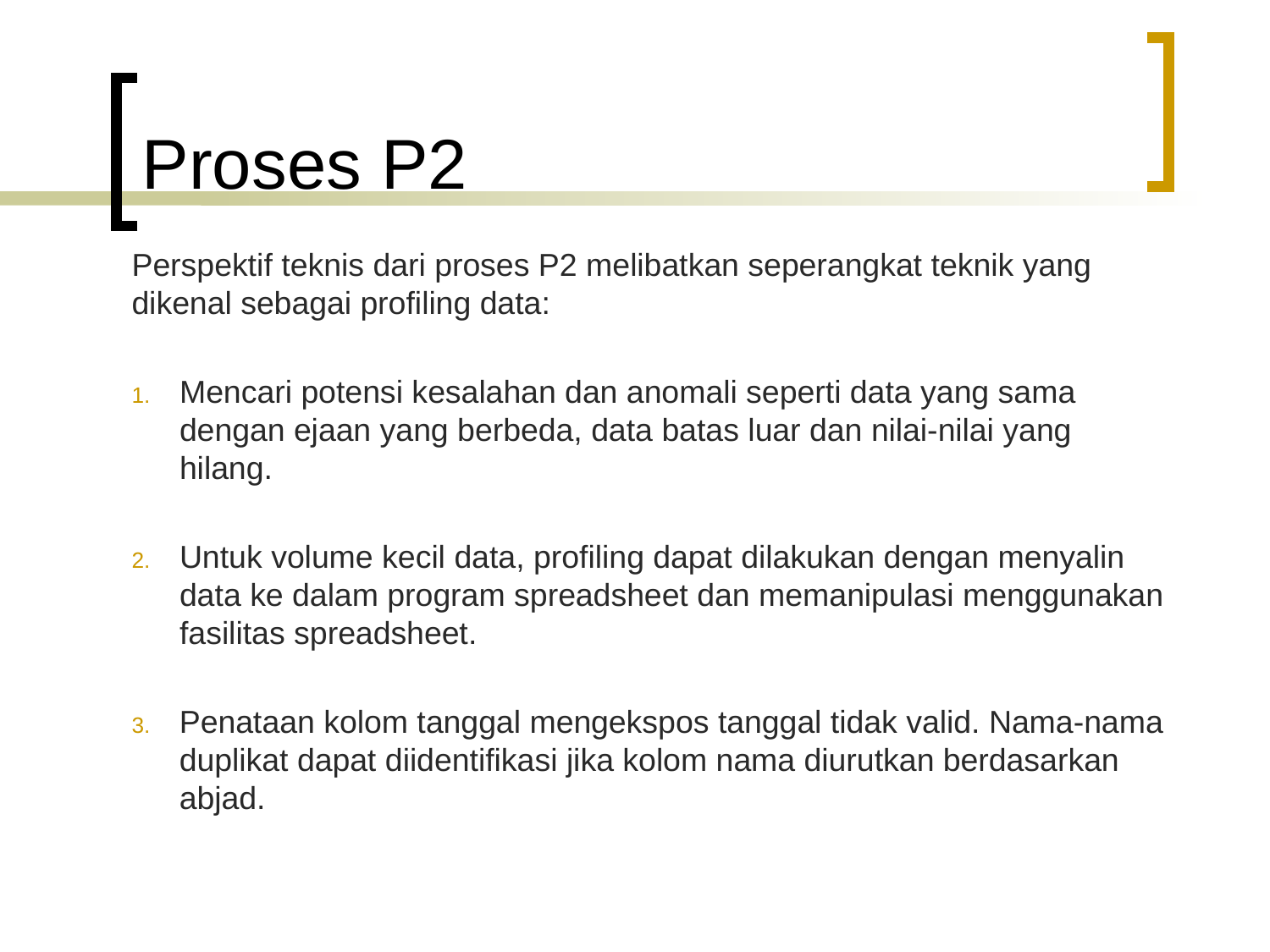

# Proses P2
Perspektif teknis dari proses P2 melibatkan seperangkat teknik yang dikenal sebagai profiling data:

Mencari potensi kesalahan dan anomali seperti data yang sama dengan ejaan yang berbeda, data batas luar dan nilai-nilai yang hilang.

Untuk volume kecil data, profiling dapat dilakukan dengan menyalin data ke dalam program spreadsheet dan memanipulasi menggunakan fasilitas spreadsheet.

Penataan kolom tanggal mengekspos tanggal tidak valid. Nama-nama duplikat dapat diidentifikasi jika kolom nama diurutkan berdasarkan abjad.